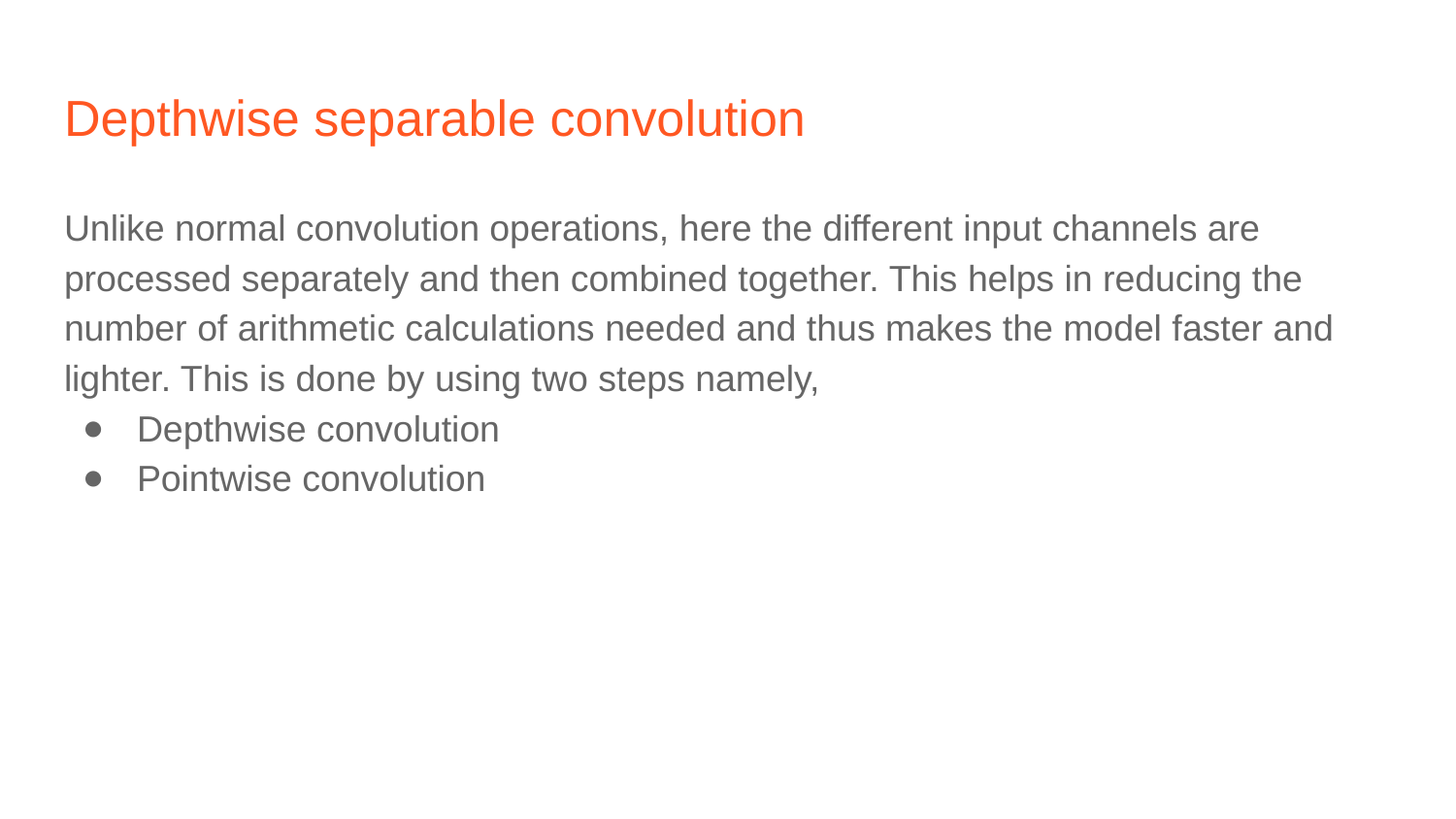

# Depthwise separable convolution

Unlike normal convolution operations, here the different input channels are processed separately and then combined together. This helps in reducing the number of arithmetic calculations needed and thus makes the model faster and lighter. This is done by using two steps namely,
Depthwise convolution
Pointwise convolution